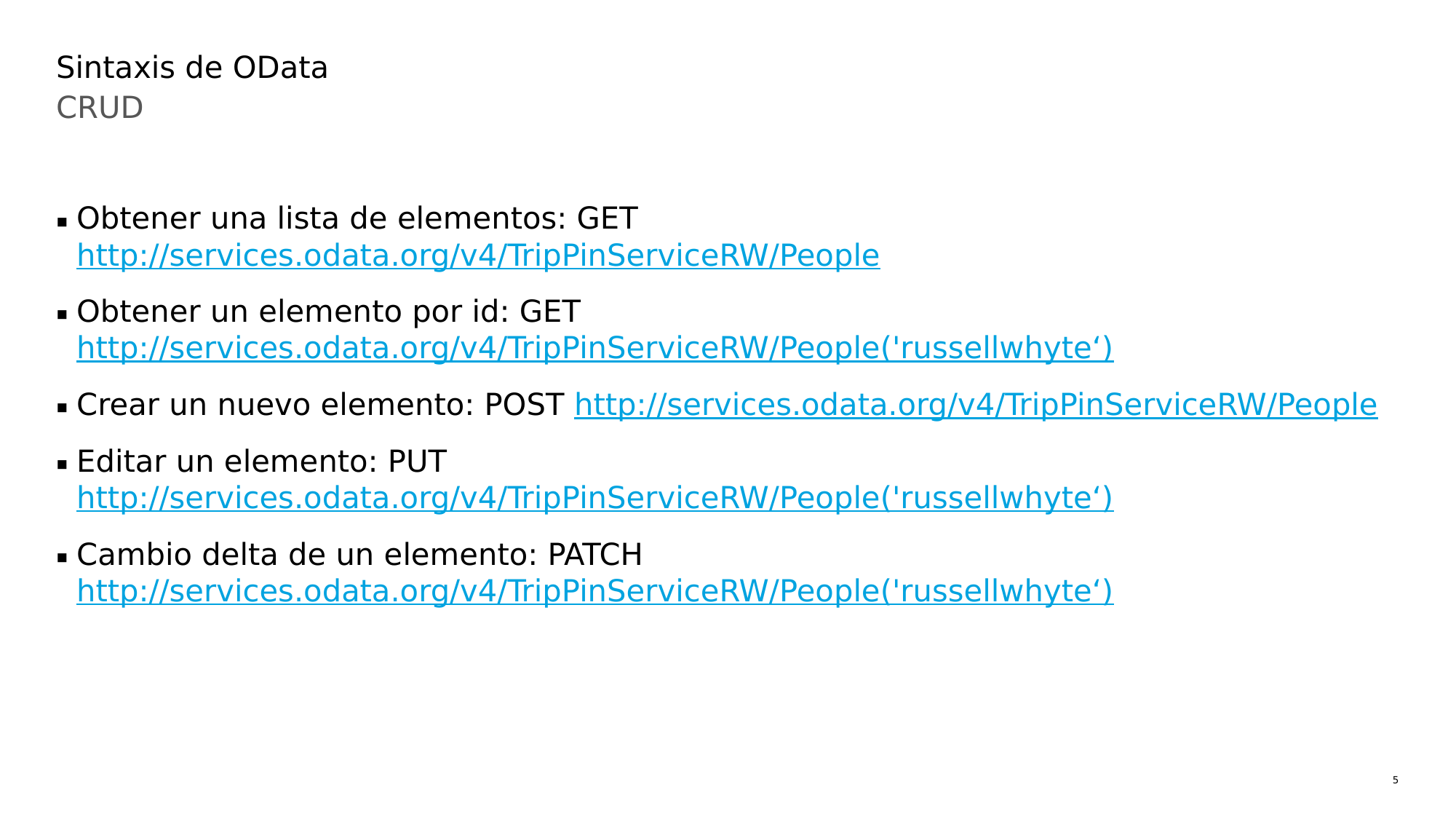

# Sintaxis de OData
CRUD
Obtener una lista de elementos: GET http://services.odata.org/v4/TripPinServiceRW/People
Obtener un elemento por id: GET http://services.odata.org/v4/TripPinServiceRW/People('russellwhyte‘)
Crear un nuevo elemento: POST http://services.odata.org/v4/TripPinServiceRW/People
Editar un elemento: PUT http://services.odata.org/v4/TripPinServiceRW/People('russellwhyte‘)
Cambio delta de un elemento: PATCH http://services.odata.org/v4/TripPinServiceRW/People('russellwhyte‘)